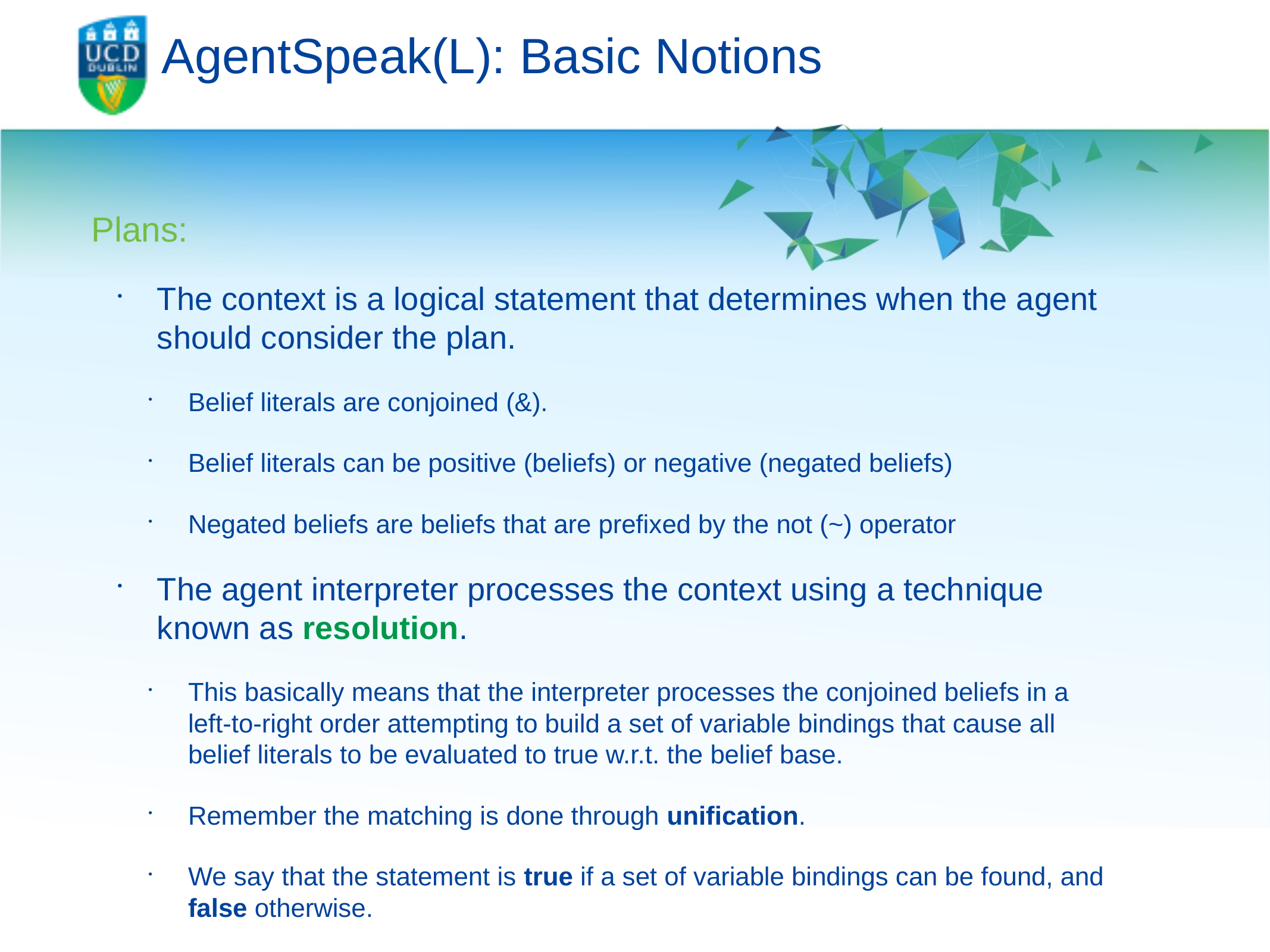

# AgentSpeak(L): Basic Notions
Plans:
The context is a logical statement that determines when the agent should consider the plan.
Belief literals are conjoined (&).
Belief literals can be positive (beliefs) or negative (negated beliefs)
Negated beliefs are beliefs that are prefixed by the not (~) operator
The agent interpreter processes the context using a technique known as resolution.
This basically means that the interpreter processes the conjoined beliefs in a left-to-right order attempting to build a set of variable bindings that cause all belief literals to be evaluated to true w.r.t. the belief base.
Remember the matching is done through unification.
We say that the statement is true if a set of variable bindings can be found, and false otherwise.
Where necessary, the context can be used to introduce additional variable bindings that can be used in the plan body.